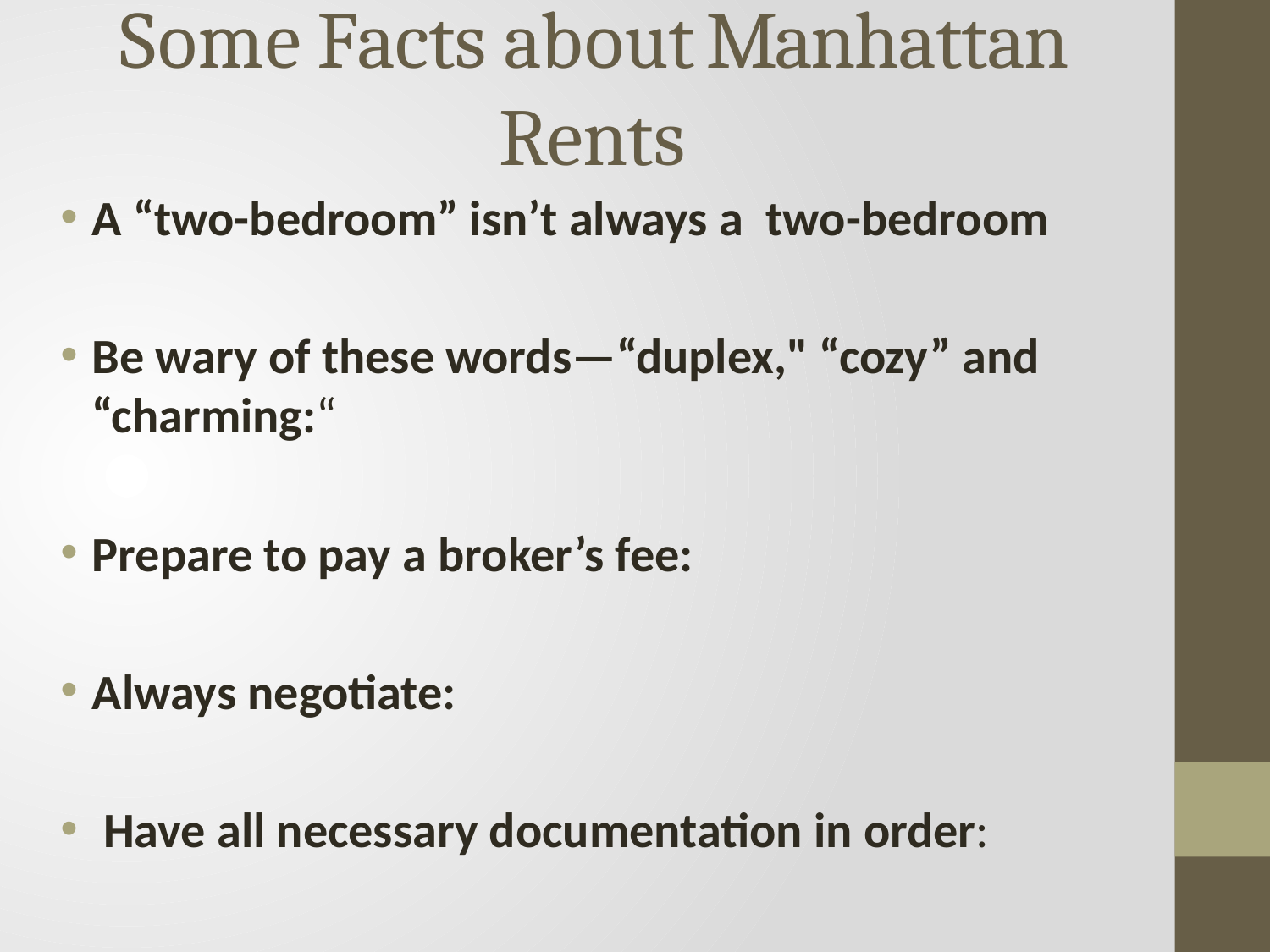

# Some Facts about Manhattan Rents
A “two-bedroom” isn’t always a  two-bedroom

Be wary of these words—“duplex," “cozy” and “charming:“

Prepare to pay a broker’s fee:

Always negotiate:

 Have all necessary documentation in order: